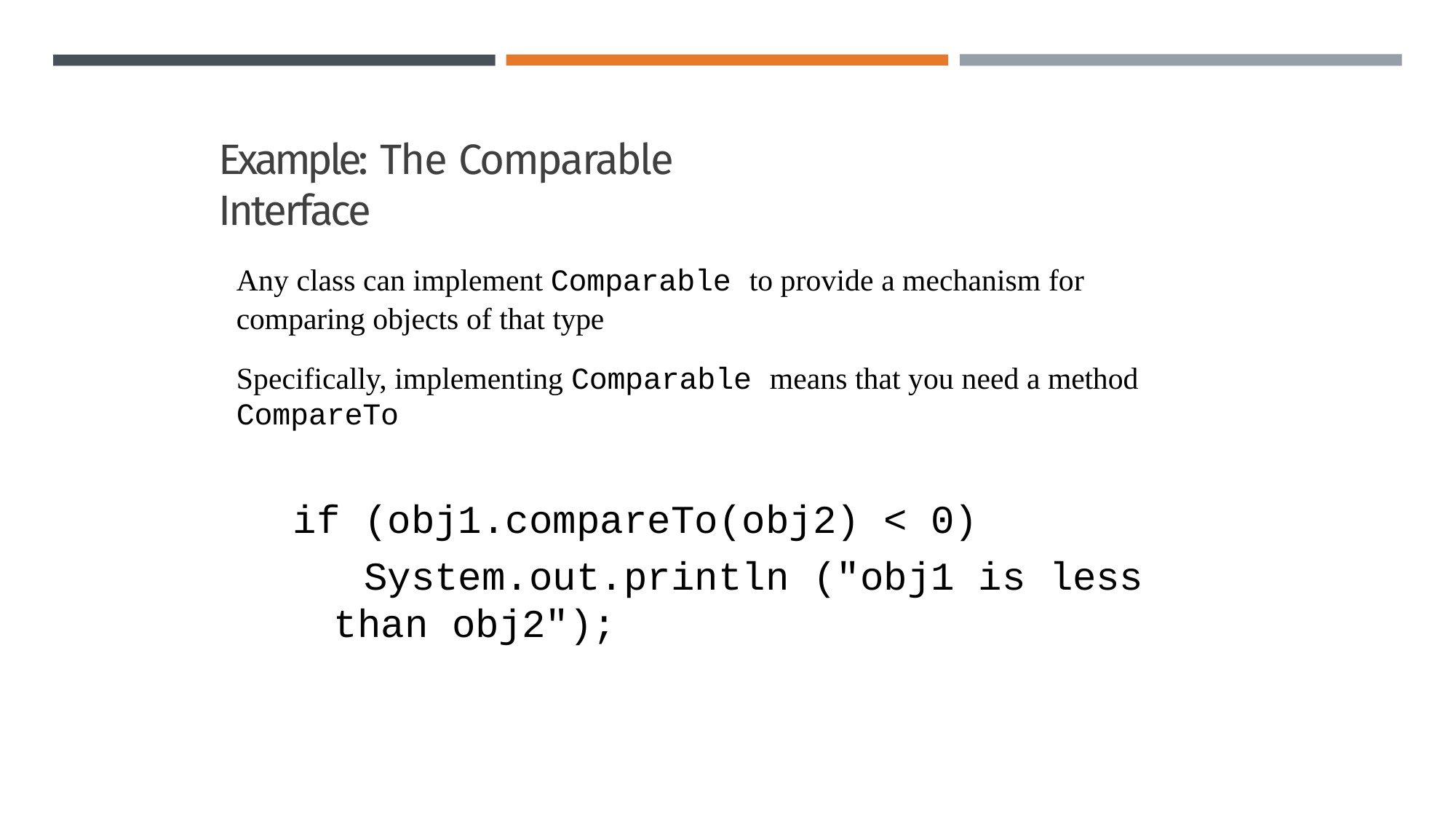

# Example: The Comparable Interface
Any class can implement Comparable to provide a mechanism for comparing objects of that type
Specifically, implementing Comparable means that you need a method
CompareTo

if (obj1.compareTo(obj2) < 0)
System.out.println ("obj1 is less than obj2");